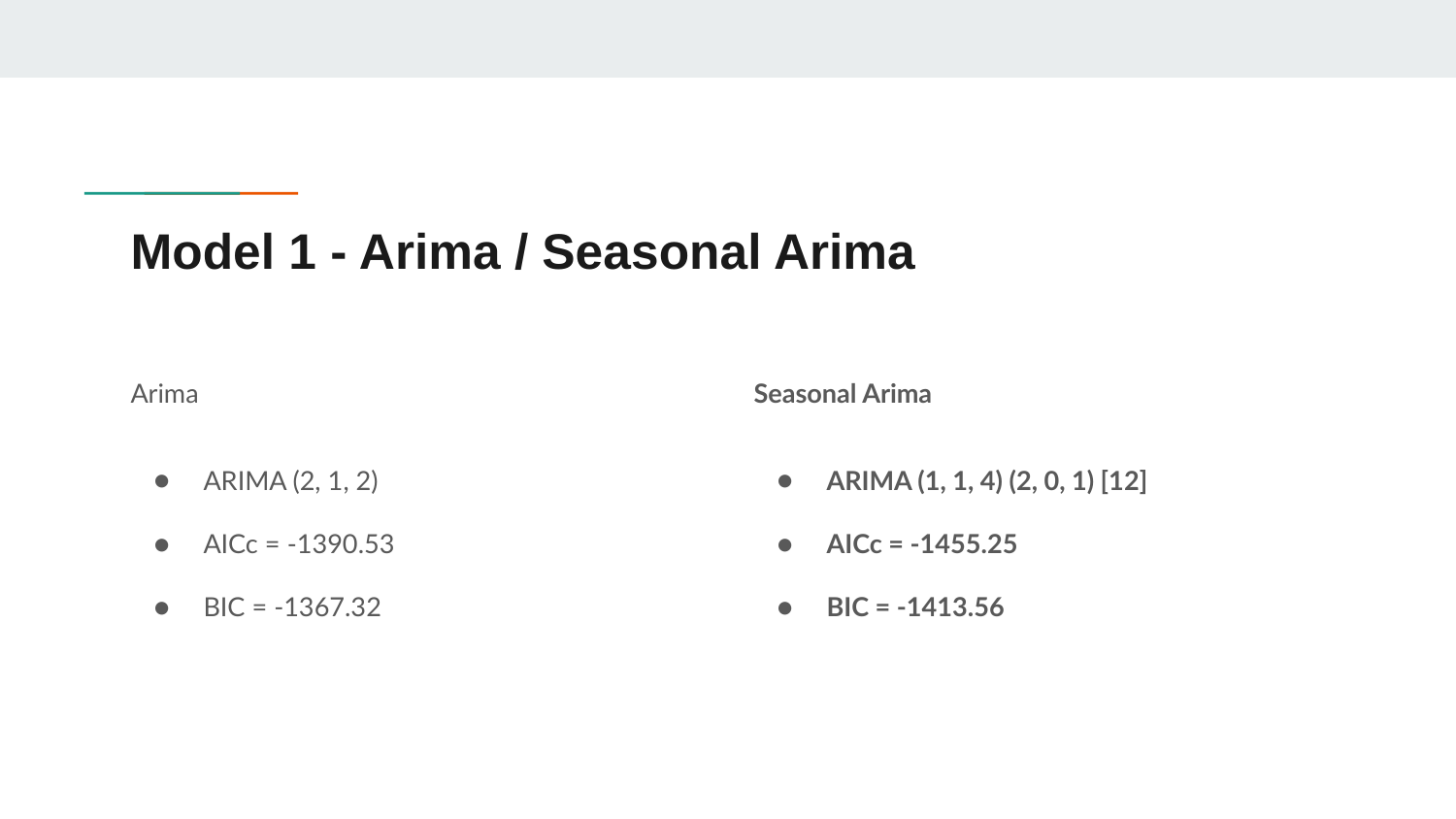

# Model 1 - Arima / Seasonal Arima
Arima
ARIMA (2, 1, 2)
AICc = -1390.53
BIC = -1367.32
Seasonal Arima
ARIMA (1, 1, 4) (2, 0, 1) [12]
AICc = -1455.25
BIC = -1413.56